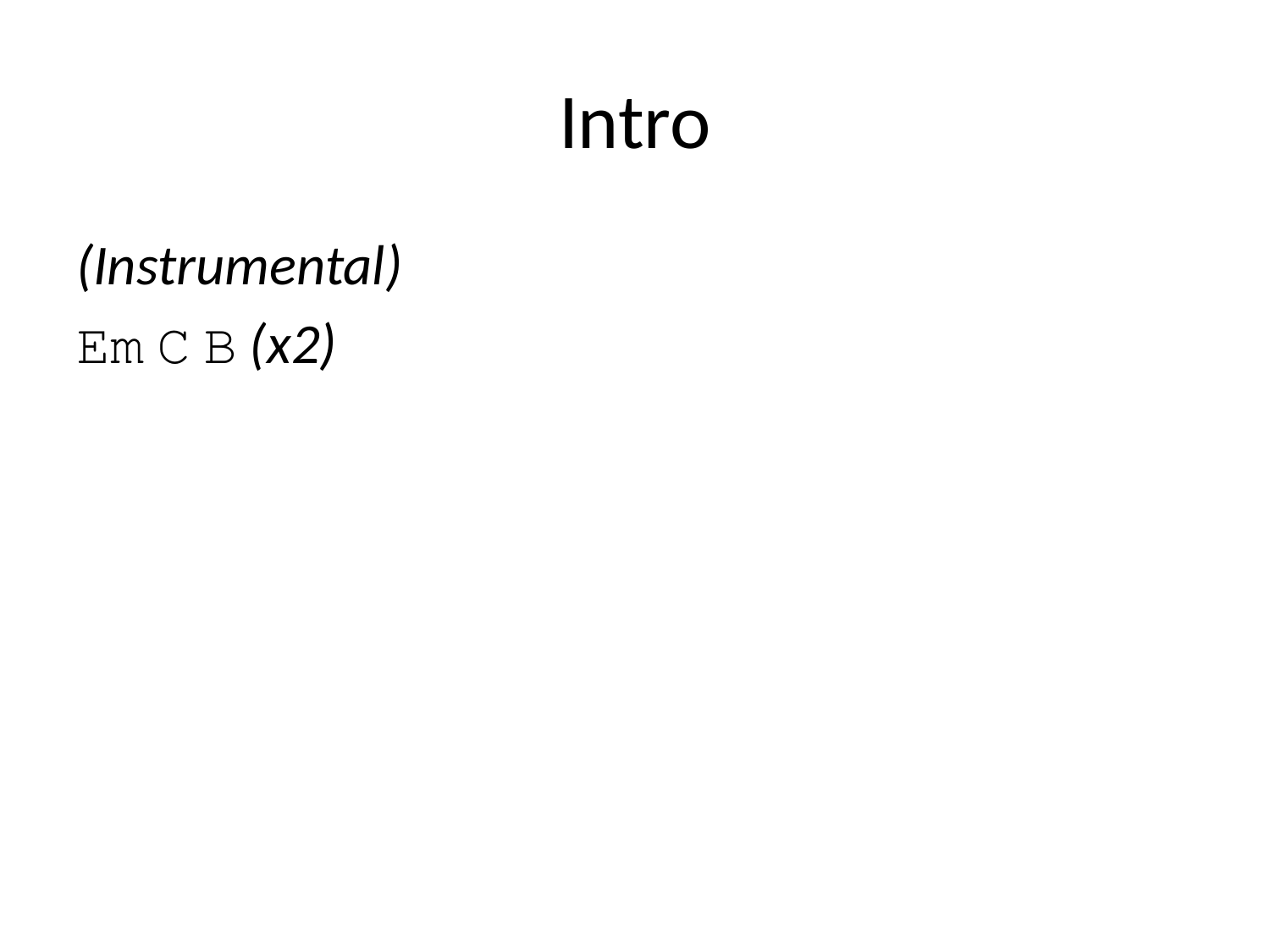

# Intro
(Instrumental)
Em C B (x2)